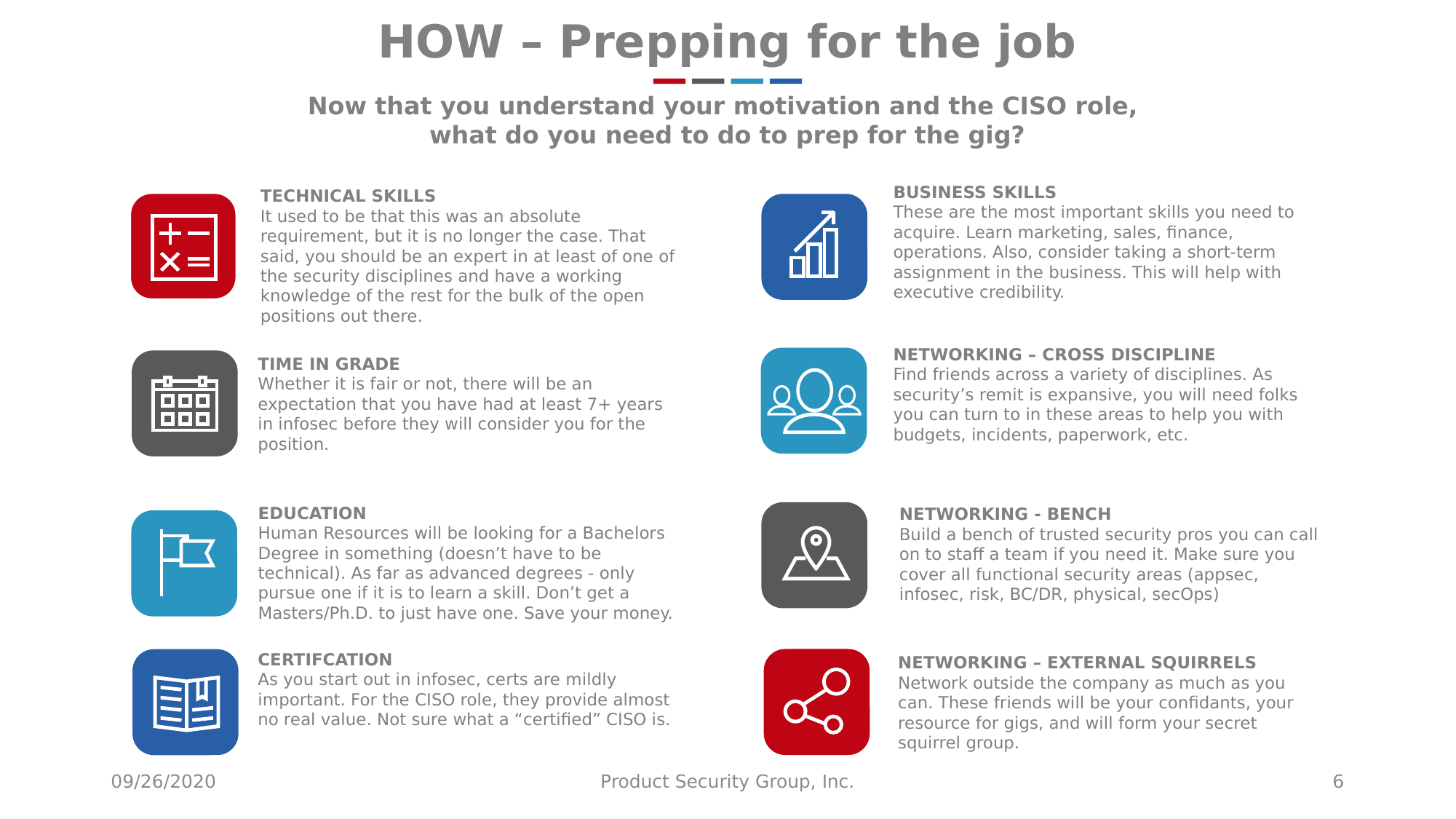

HOW – Prepping for the job

Now that you understand your motivation and the CISO role,
what do you need to do to prep for the gig?
BUSINESS SKILLS
These are the most important skills you need to acquire. Learn marketing, sales, finance, operations. Also, consider taking a short-term assignment in the business. This will help with executive credibility.
TECHNICAL SKILLS
It used to be that this was an absolute requirement, but it is no longer the case. That said, you should be an expert in at least of one of the security disciplines and have a working knowledge of the rest for the bulk of the open positions out there.

NETWORKING – CROSS DISCIPLINE
Find friends across a variety of disciplines. As security’s remit is expansive, you will need folks you can turn to in these areas to help you with budgets, incidents, paperwork, etc.

TIME IN GRADE
Whether it is fair or not, there will be an expectation that you have had at least 7+ years in infosec before they will consider you for the position.

EDUCATION
Human Resources will be looking for a Bachelors Degree in something (doesn’t have to be technical). As far as advanced degrees - only pursue one if it is to learn a skill. Don’t get a Masters/Ph.D. to just have one. Save your money.
NETWORKING - BENCH
Build a bench of trusted security pros you can call on to staff a team if you need it. Make sure you cover all functional security areas (appsec, infosec, risk, BC/DR, physical, secOps)

CERTIFCATION
As you start out in infosec, certs are mildly important. For the CISO role, they provide almost no real value. Not sure what a “certified” CISO is.
NETWORKING – EXTERNAL SQUIRRELS
Network outside the company as much as you can. These friends will be your confidants, your resource for gigs, and will form your secret squirrel group.

09/26/2020
Product Security Group, Inc.
6